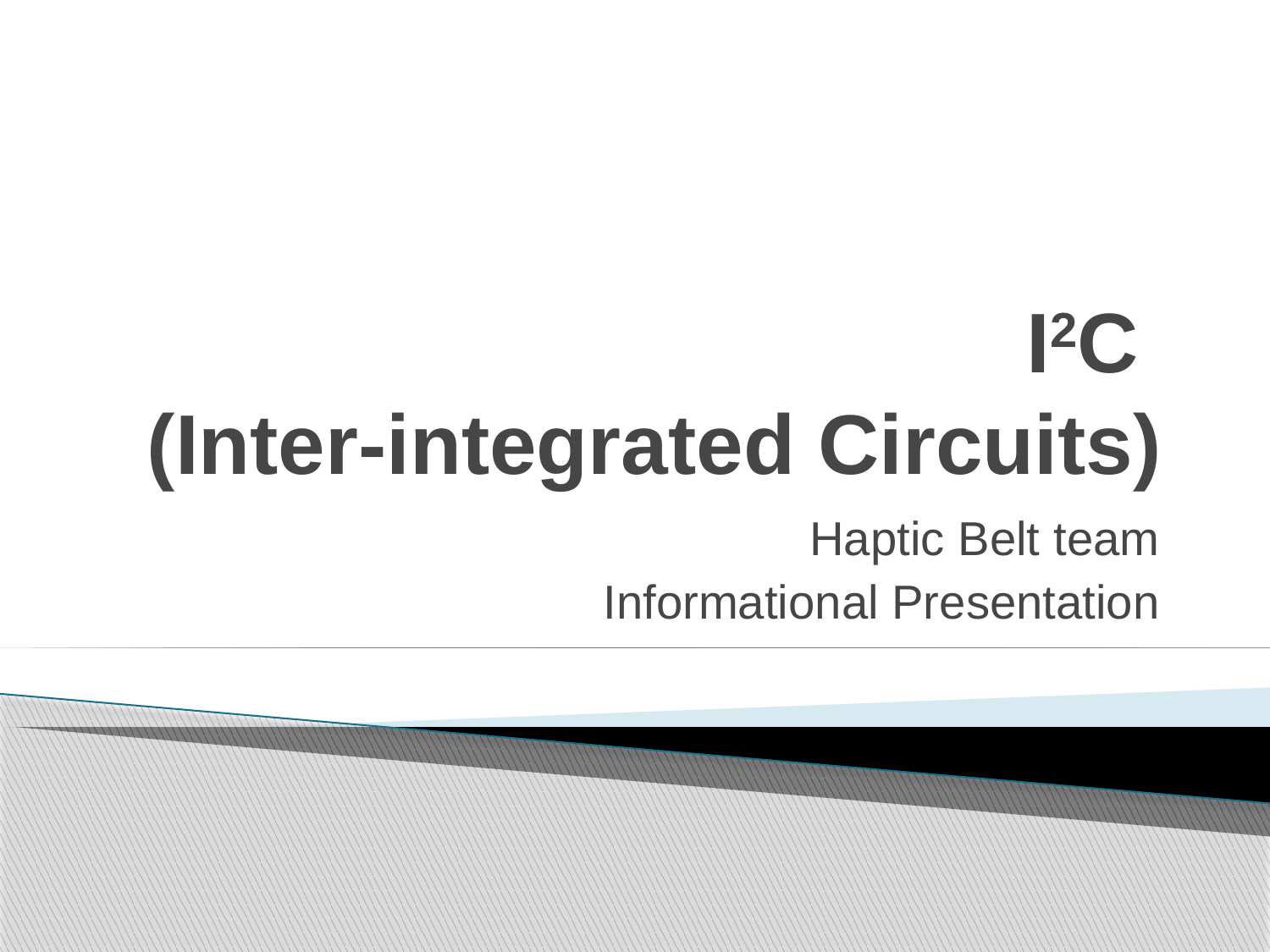

# I2C (Inter-integrated Circuits)
Haptic Belt team
Informational Presentation